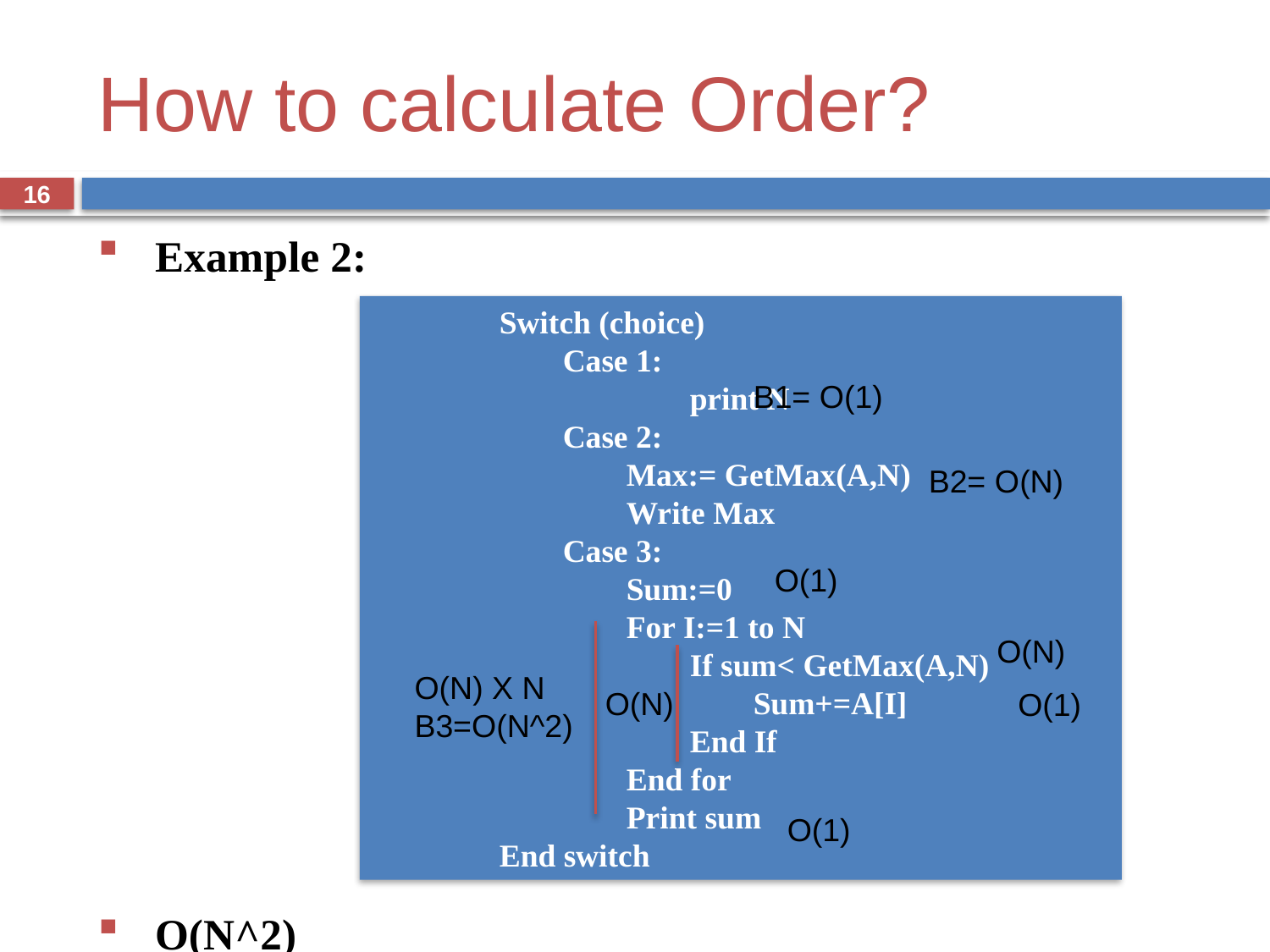

# How to calculate Order?
16
Example 2:

O(N^2)

Switch (choice)
Case 1:
	print N
Case 2:
Max:= GetMax(A,N)
Write Max
Case 3:
Sum:=0
For I:=1 to N
If sum< GetMax(A,N)
Sum+=A[I]
End If
End for
Print sum
End switch
B1= O(1)
B2= O(N)
O(1)
O(N)
O(N) X N
B3=O(N^2)
O(N)
O(1)
O(1)